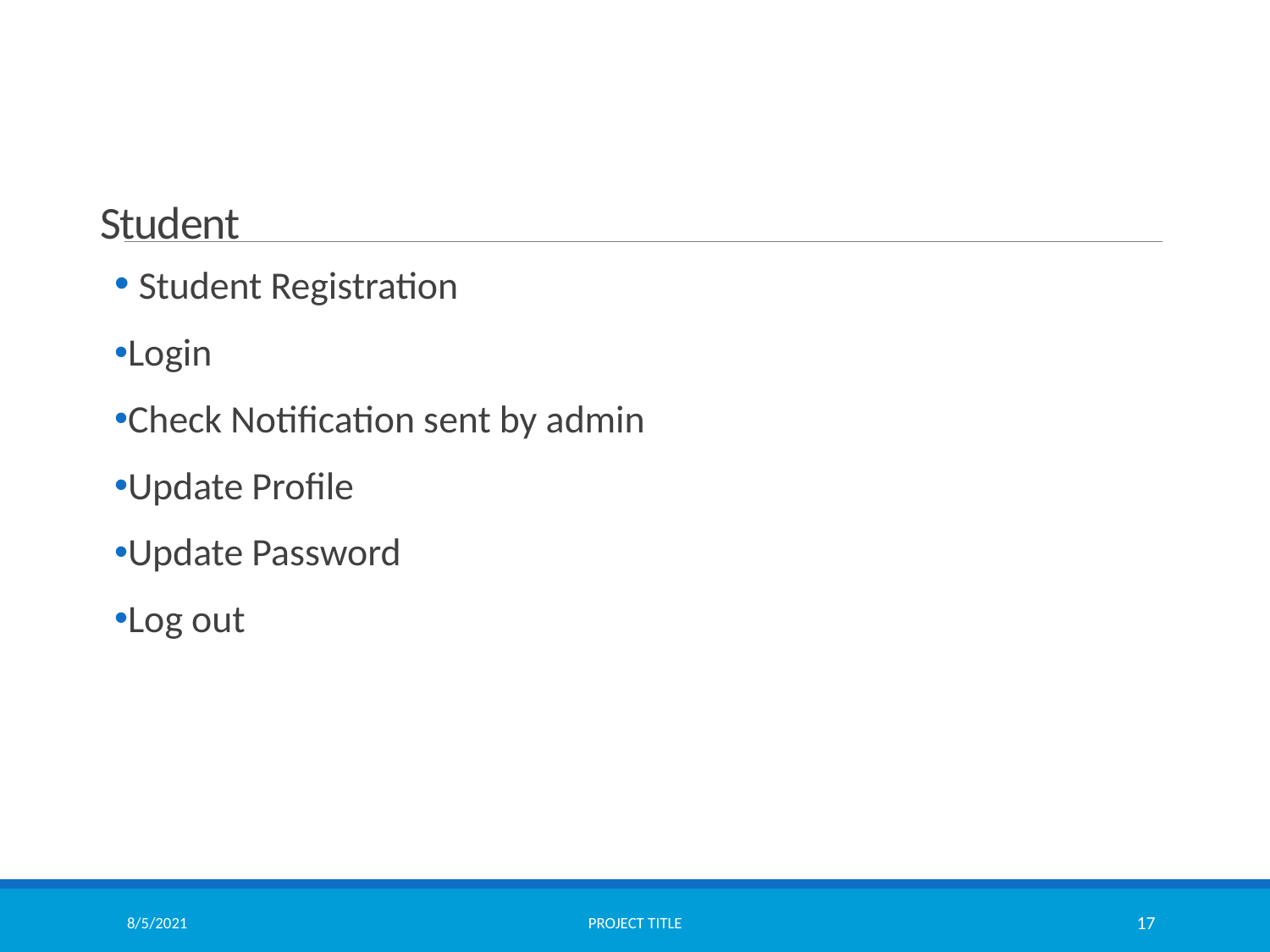

# Student
 Student Registration
Login
Check Notification sent by admin
Update Profile
Update Password
Log out

8/5/2021
Project Title
17